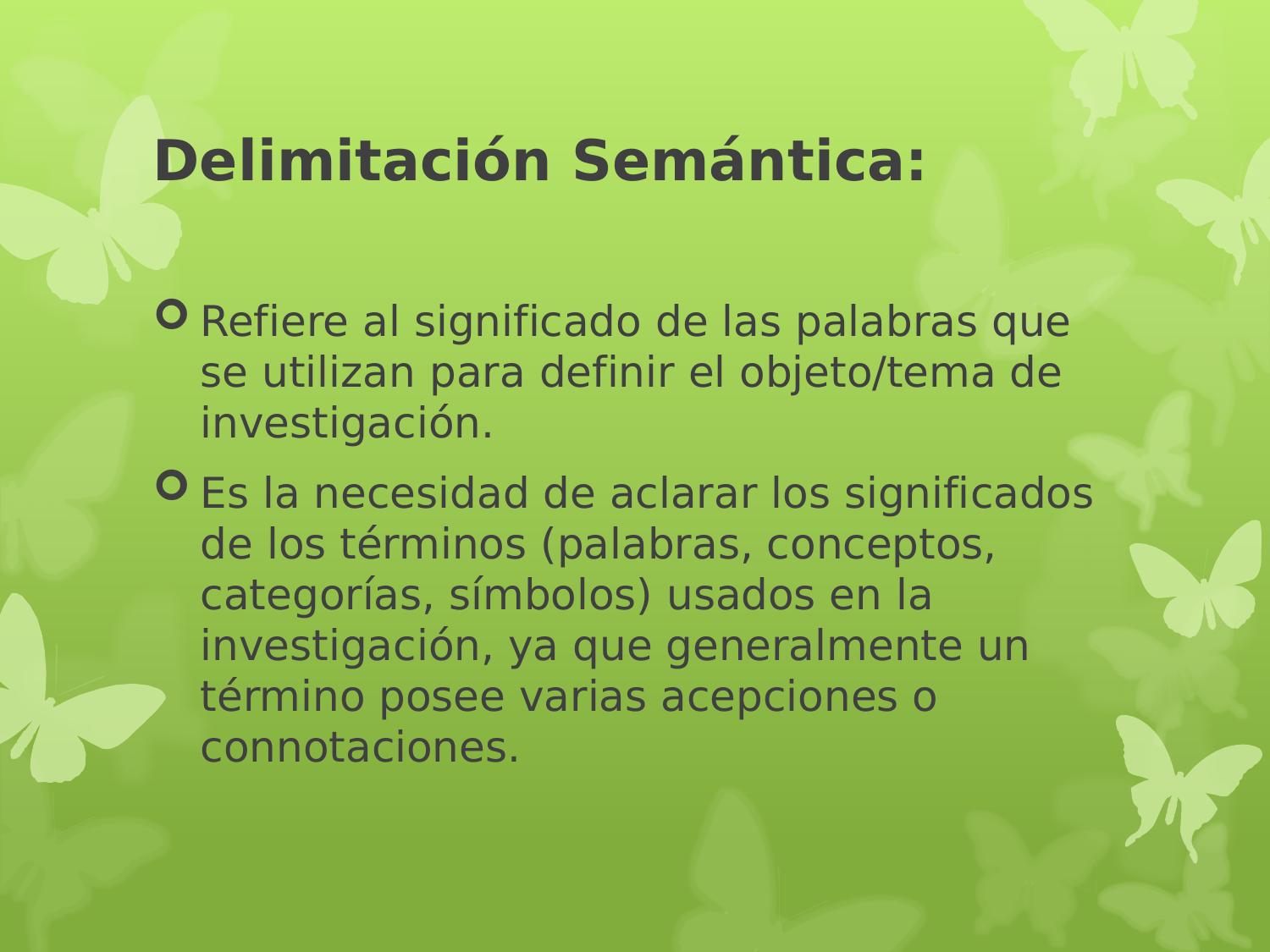

# Delimitación Semántica:
Refiere al significado de las palabras que se utilizan para definir el objeto/tema de investigación.
Es la necesidad de aclarar los significados de los términos (palabras, conceptos, categorías, símbolos) usados en la investigación, ya que generalmente un término posee varias acepciones o connotaciones.